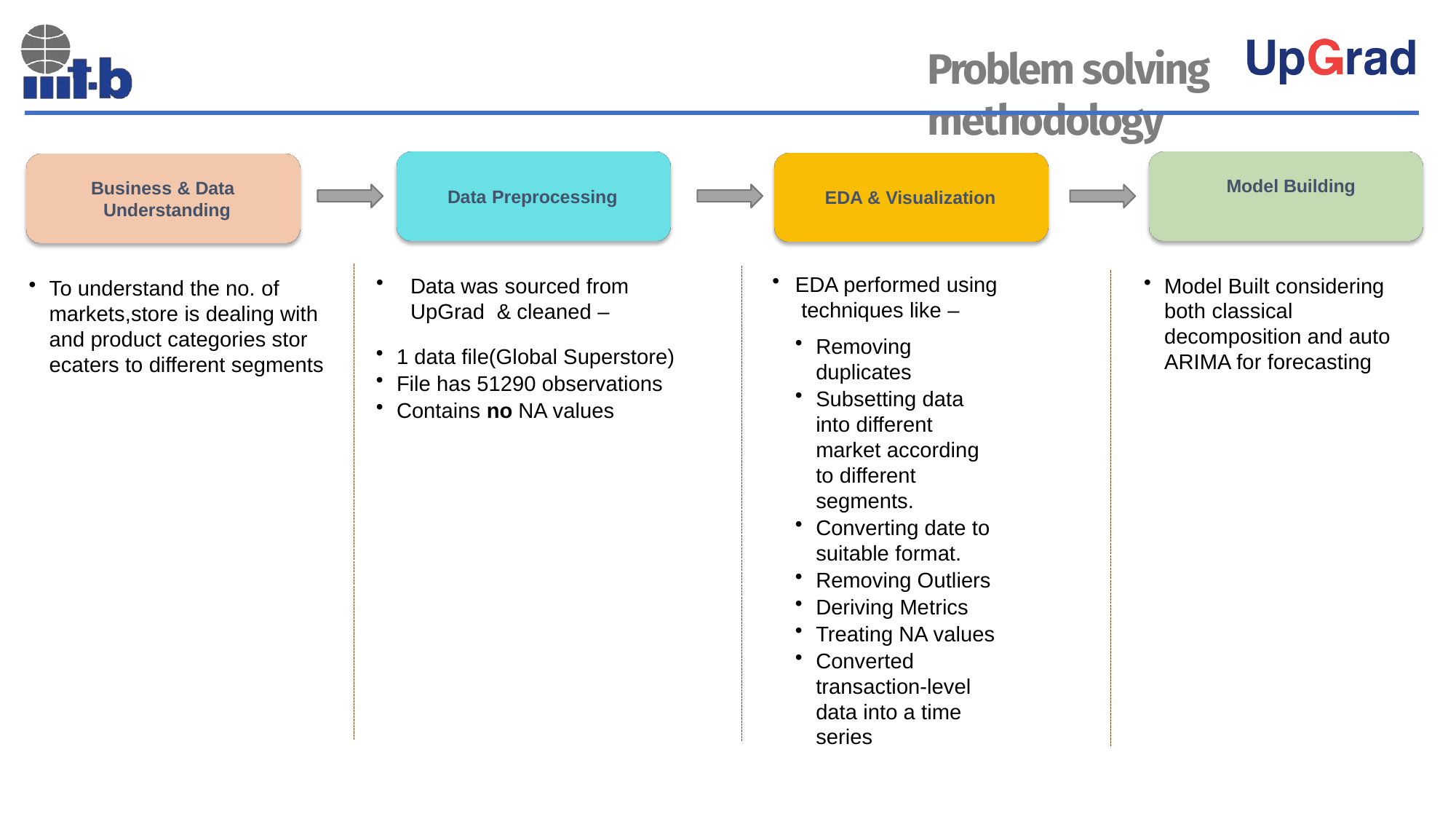

Problem solving methodology

Model Building
Business & Data  Understanding
Data Preprocessing

EDA & Visualization

EDA performed using  techniques like –

Model Built considering both classical decomposition and auto ARIMA for forecasting
Data was sourced from UpGrad  & cleaned –
To understand the no. of markets,store is dealing with and product categories stor ecaters to different segments
Removing duplicates
Subsetting data into different market according to different segments.
Converting date to suitable format.
Removing Outliers
Deriving Metrics
Treating NA values
Converted transaction-level data into a time series
1 data file(Global Superstore)
File has 51290 observations
Contains no NA values